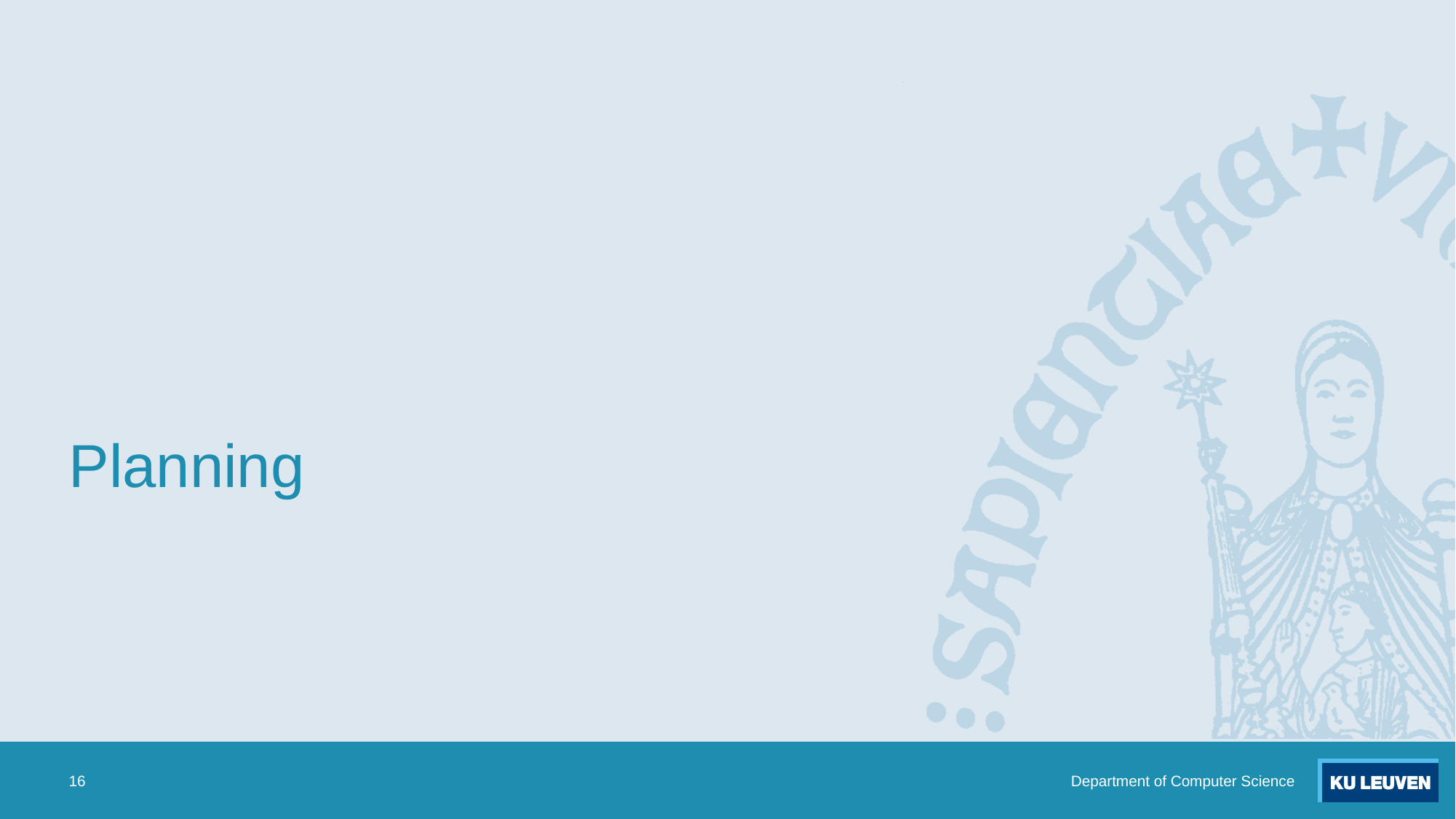

# Planning

16
Department of Computer Science